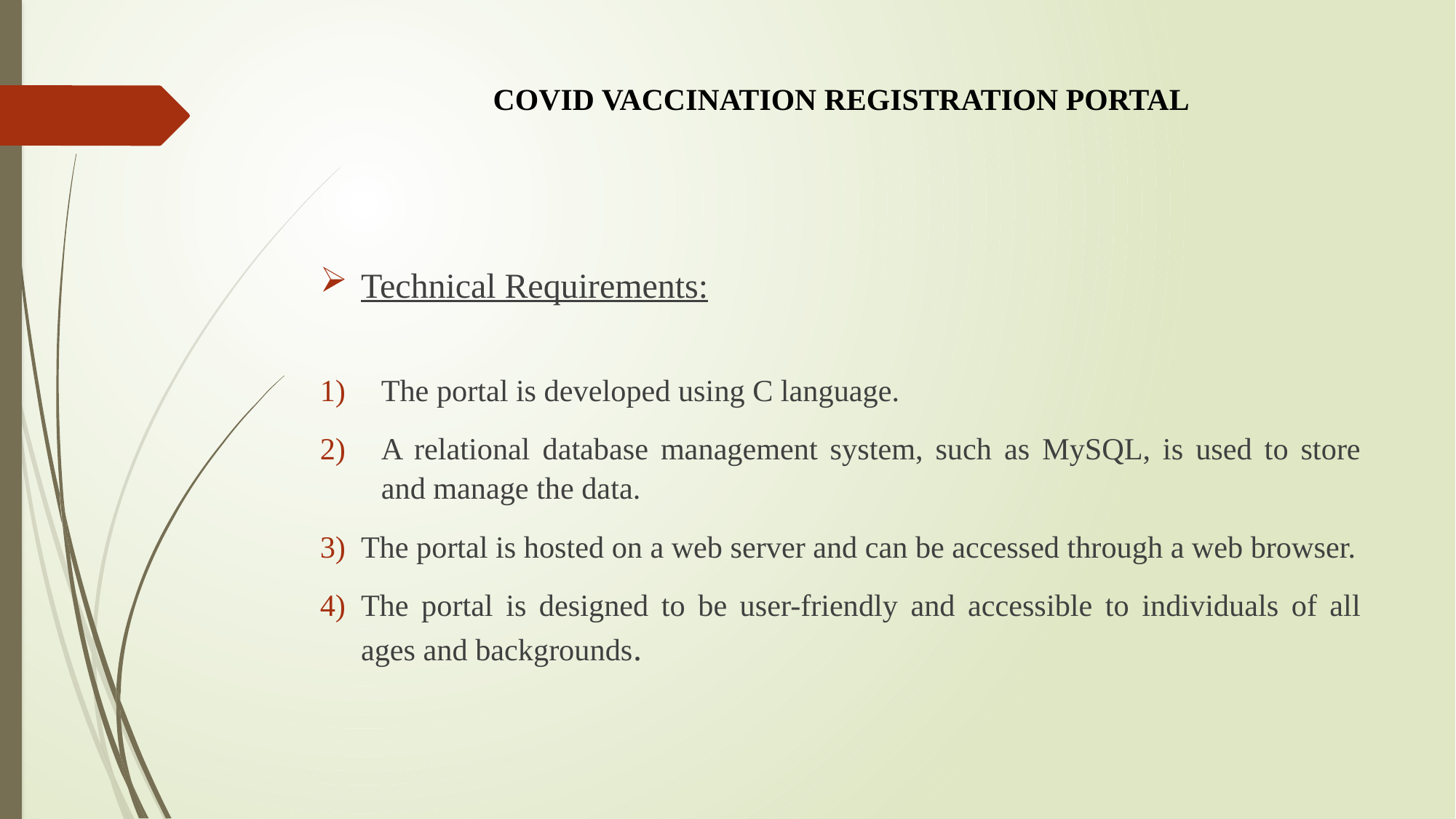

# COVID VACCINATION REGISTRATION PORTAL
Technical Requirements:

The portal is developed using C language.
A relational database management system, such as MySQL, is used to store and manage the data.
The portal is hosted on a web server and can be accessed through a web browser.
The portal is designed to be user-friendly and accessible to individuals of all ages and backgrounds.